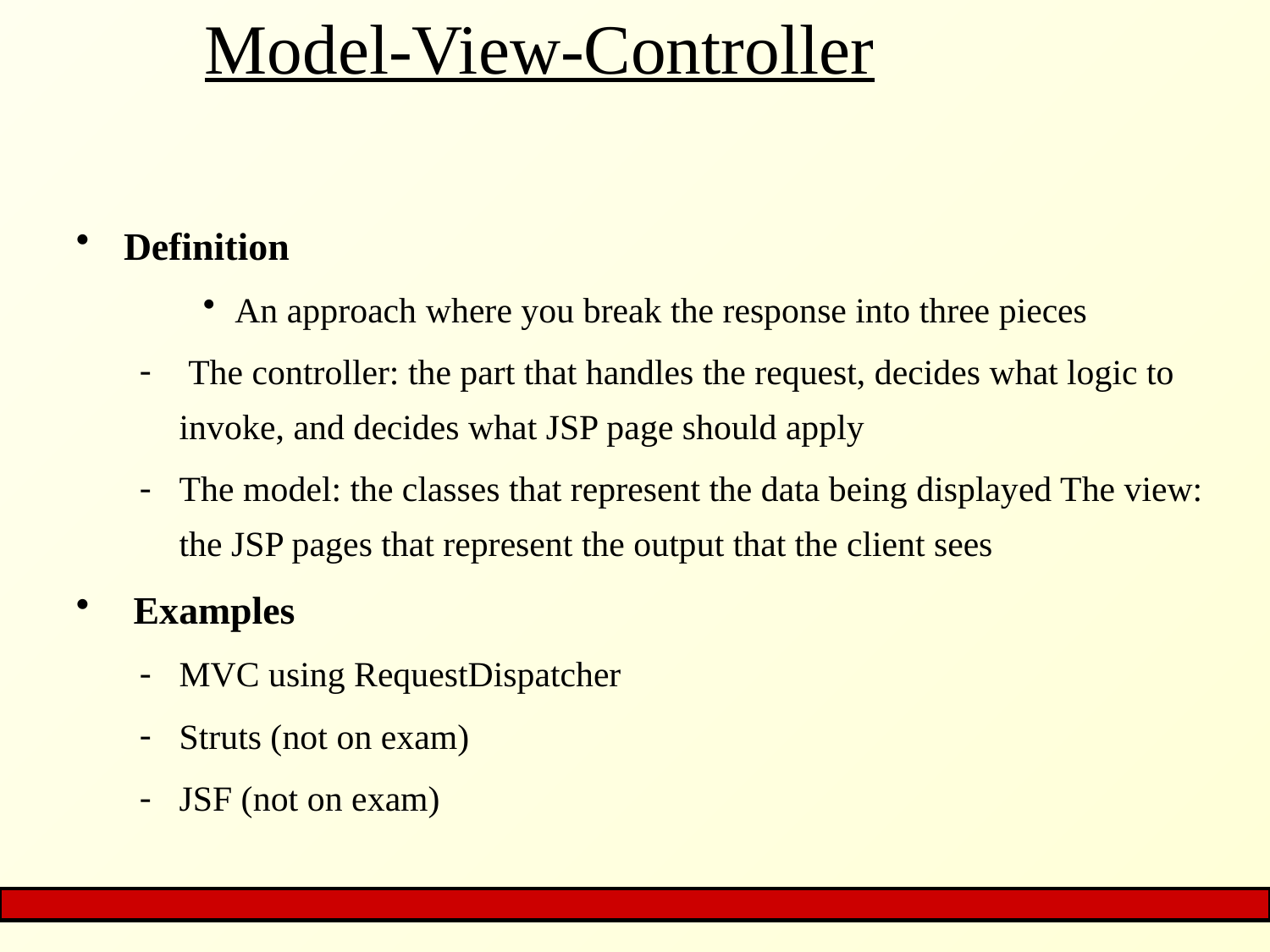

# Model-View-Controller
Definition
An approach where you break the response into three pieces
 The controller: the part that handles the request, decides what logic to invoke, and decides what JSP page should apply
The model: the classes that represent the data being displayed The view: the JSP pages that represent the output that the client sees
 Examples
MVC using RequestDispatcher
Struts (not on exam)
JSF (not on exam)